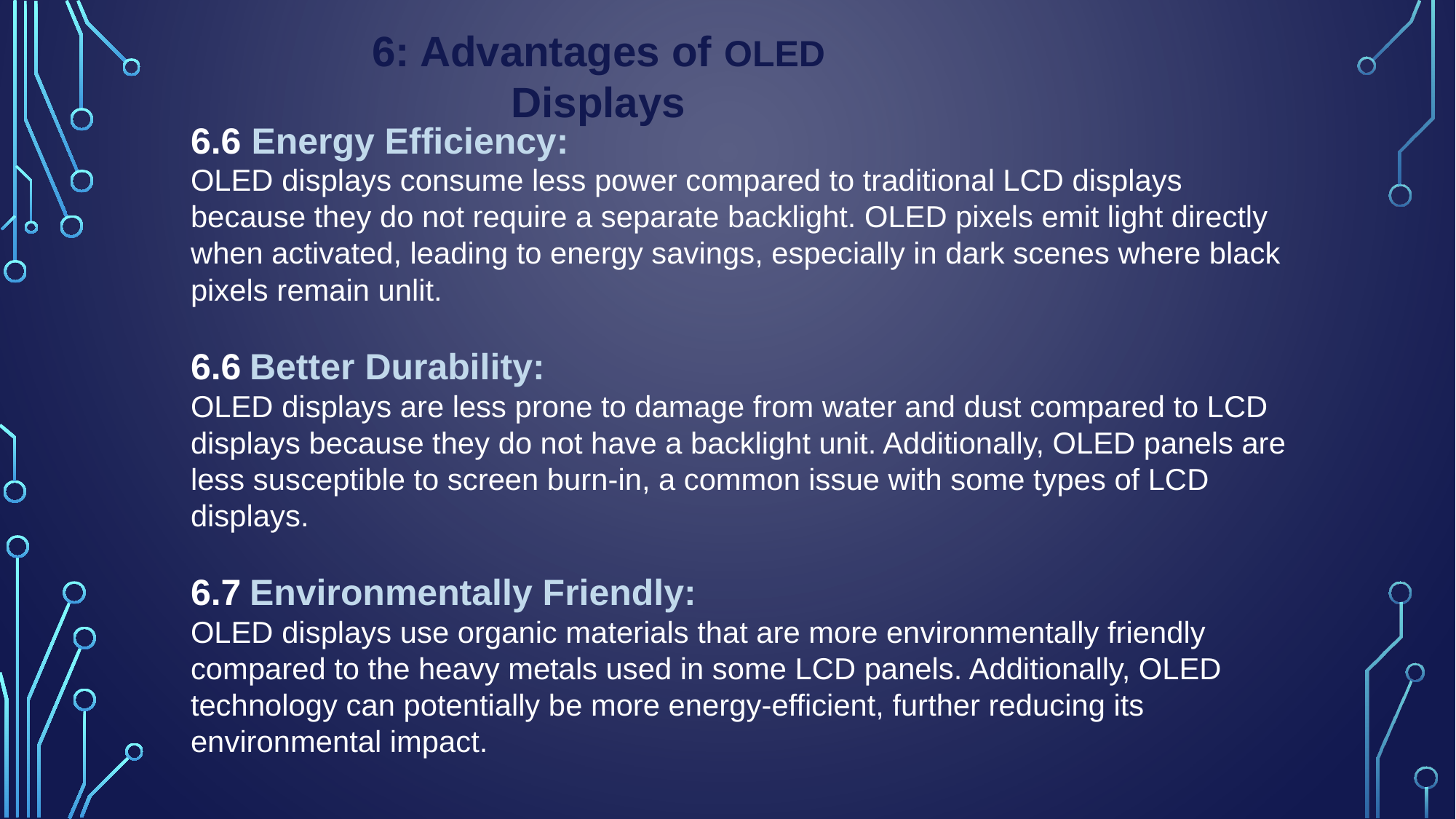

6: Advantages of OLED Displays

6.6 Energy Efficiency:
OLED displays consume less power compared to traditional LCD displays because they do not require a separate backlight. OLED pixels emit light directly when activated, leading to energy savings, especially in dark scenes where black pixels remain unlit.

6.6 Better Durability:
OLED displays are less prone to damage from water and dust compared to LCD displays because they do not have a backlight unit. Additionally, OLED panels are less susceptible to screen burn-in, a common issue with some types of LCD displays.

6.7 Environmentally Friendly:
OLED displays use organic materials that are more environmentally friendly compared to the heavy metals used in some LCD panels. Additionally, OLED technology can potentially be more energy-efficient, further reducing its environmental impact.